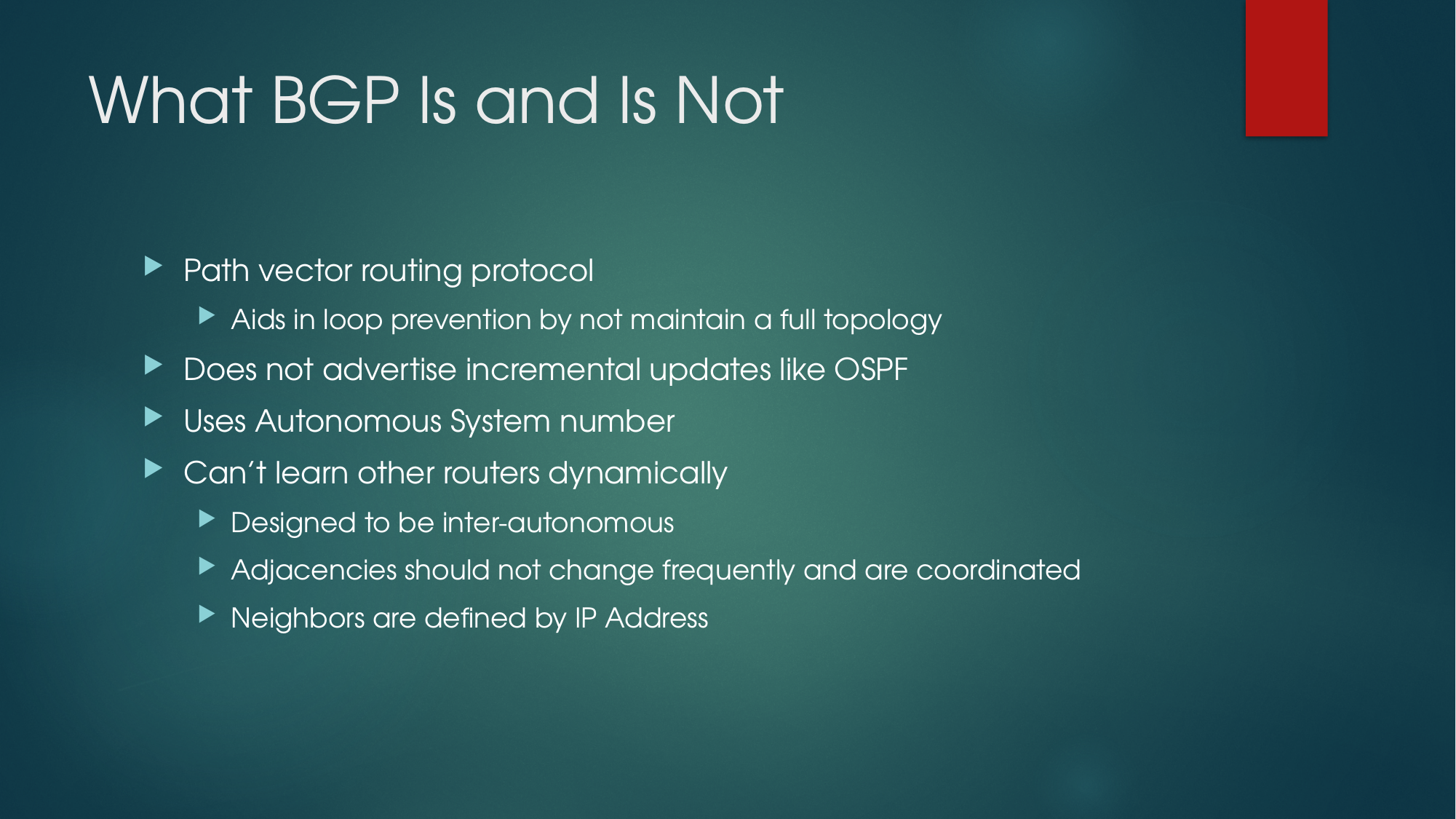

# What BGP Is and Is Not
Path vector routing protocol
Aids in loop prevention by not maintain a full topology
Does not advertise incremental updates like OSPF
Uses Autonomous System number
Can’t learn other routers dynamically
Designed to be inter-autonomous
Adjacencies should not change frequently and are coordinated
Neighbors are defined by IP Address